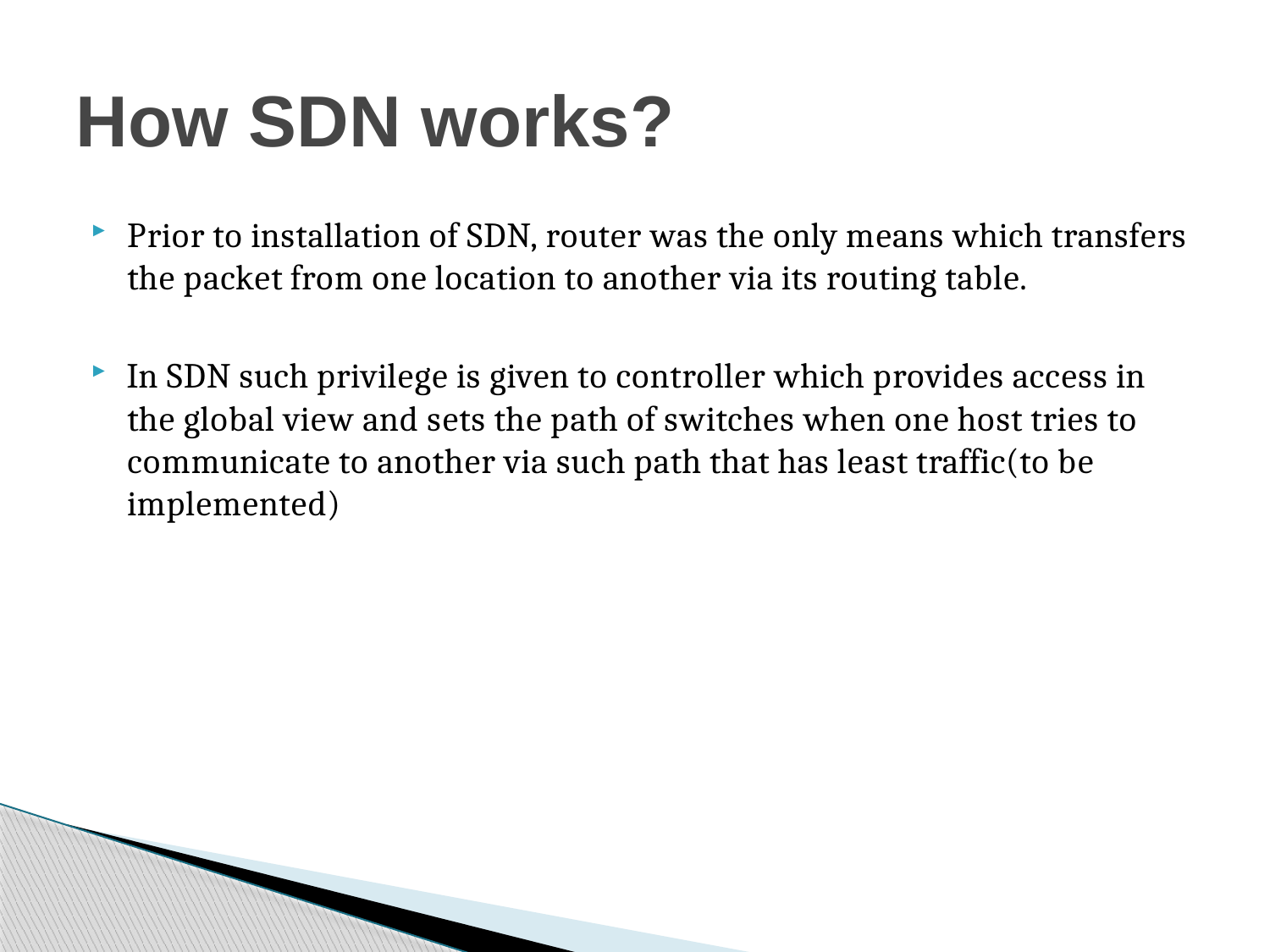

# How SDN works?
Prior to installation of SDN, router was the only means which transfers the packet from one location to another via its routing table.

In SDN such privilege is given to controller which provides access in the global view and sets the path of switches when one host tries to communicate to another via such path that has least traffic(to be implemented)